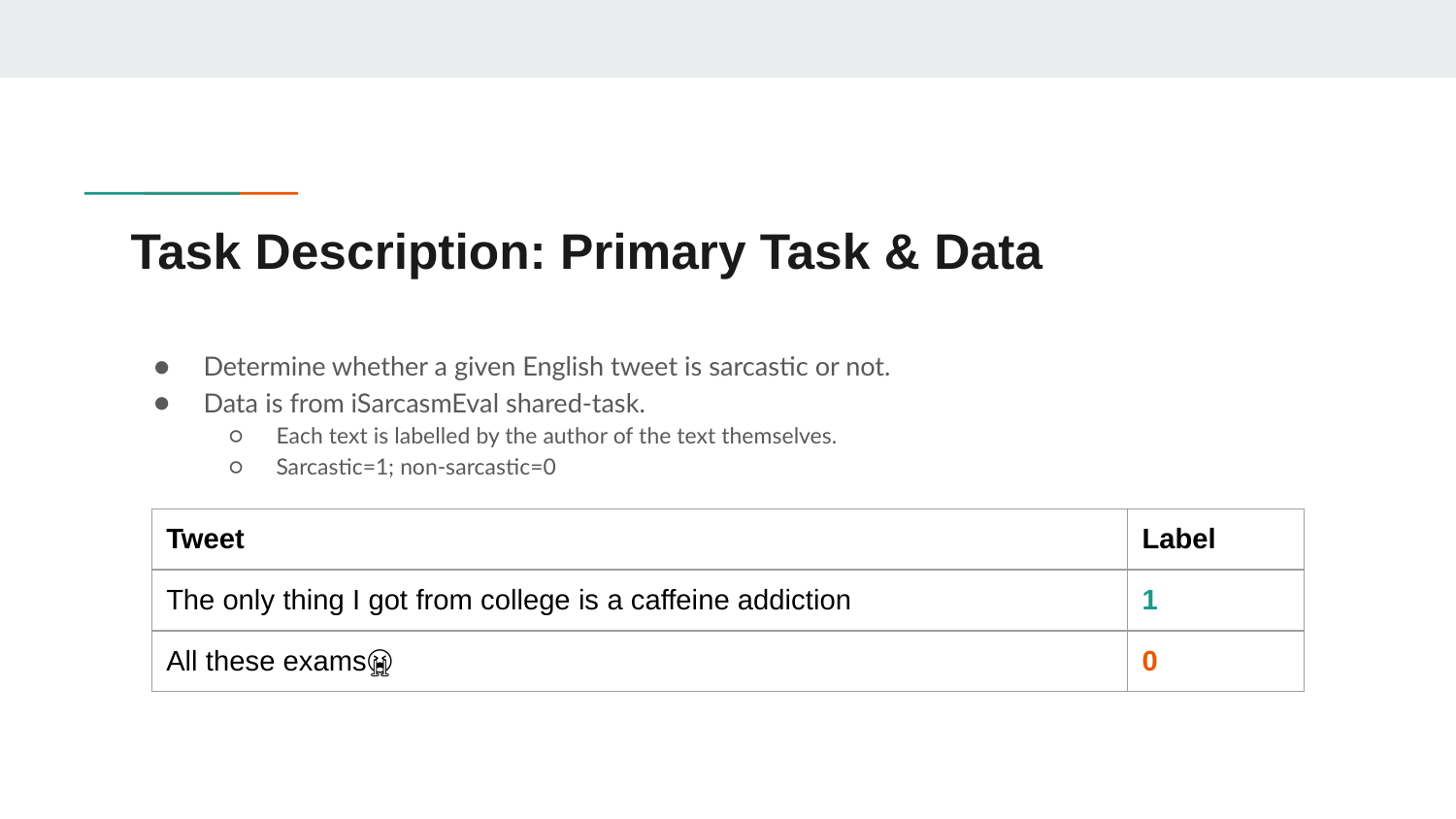

# Task Description: Primary Task & Data
Determine whether a given English tweet is sarcastic or not.
Data is from iSarcasmEval shared-task.
Each text is labelled by the author of the text themselves.
Sarcastic=1; non-sarcastic=0

| Tweet | Label |
| --- | --- |
| The only thing I got from college is a caffeine addiction | 1 |
| All these exams😭 | 0 |